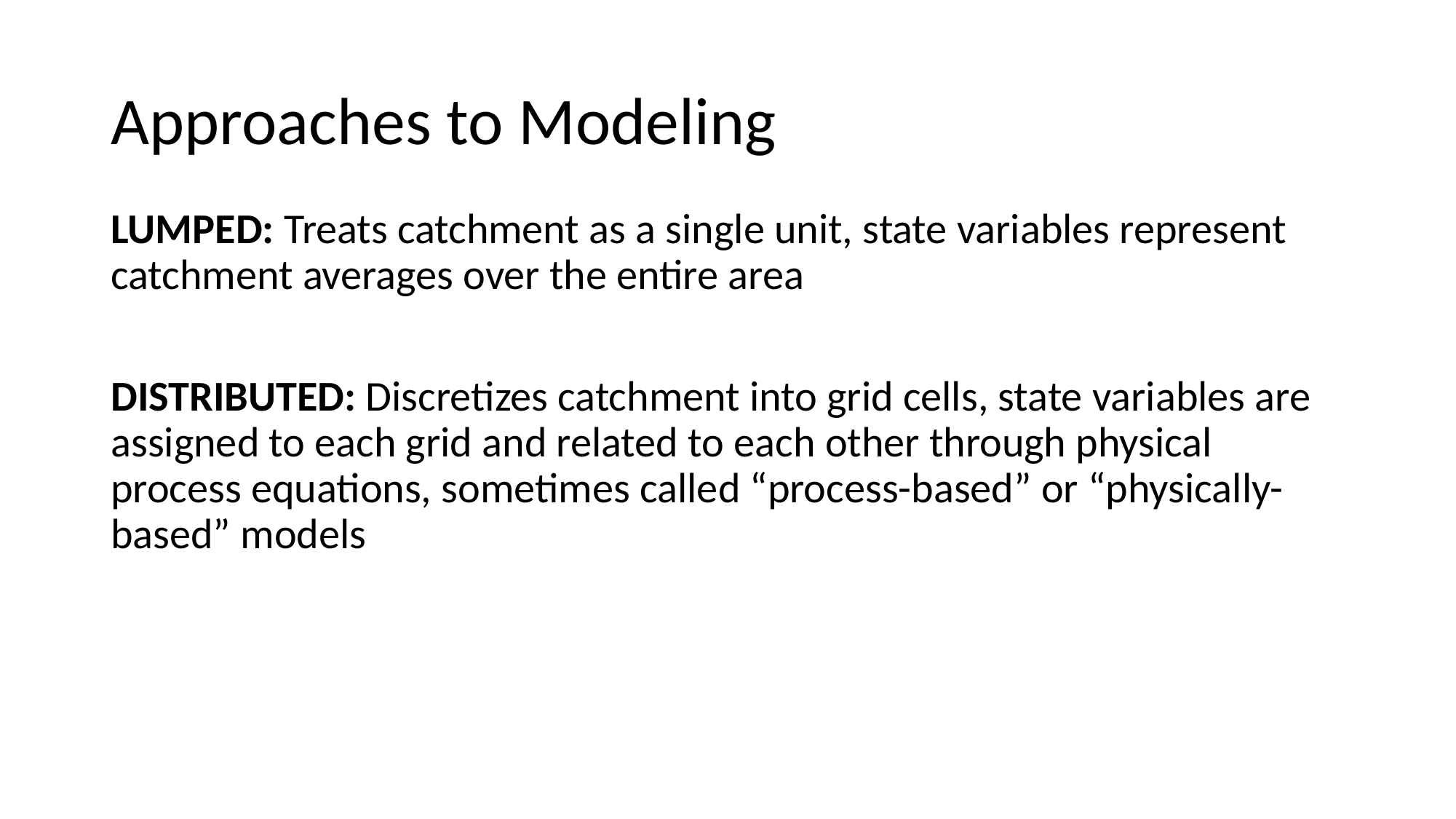

# Approaches to Modeling
LUMPED: Treats catchment as a single unit, state variables represent catchment averages over the entire area

DISTRIBUTED: Discretizes catchment into grid cells, state variables are assigned to each grid and related to each other through physical process equations, sometimes called “process-based” or “physically-based” models